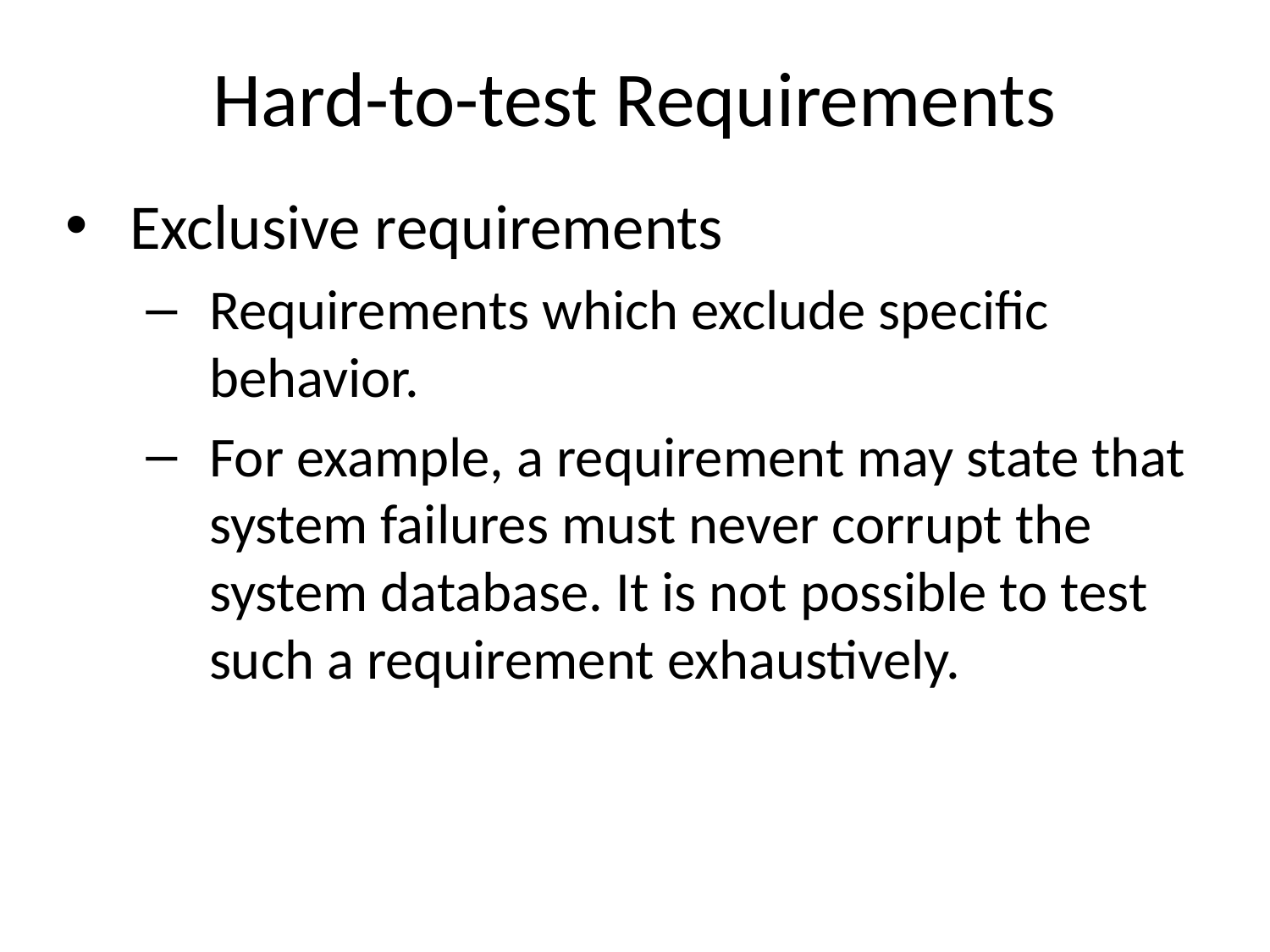

# Hard-to-test Requirements
Exclusive requirements
Requirements which exclude specific behavior.
For example, a requirement may state that system failures must never corrupt the system database. It is not possible to test such a requirement exhaustively.